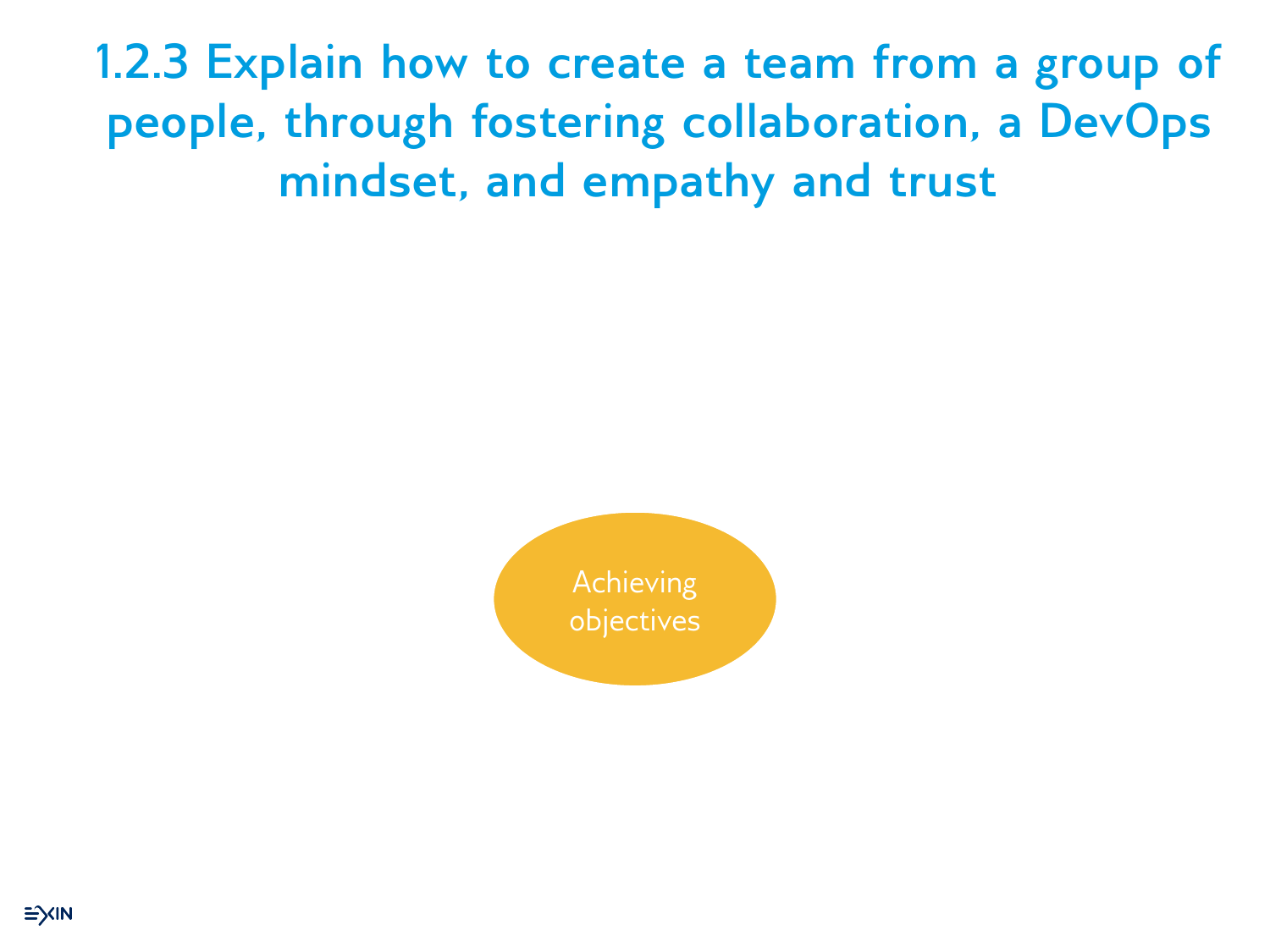

# 1.2.3 Explain how to create a team from a group of people, through fostering collaboration, a DevOps mindset, and empathy and trust
Achieving objectives
Collabo-ration
DevOps Mindset
Empathy
Trust